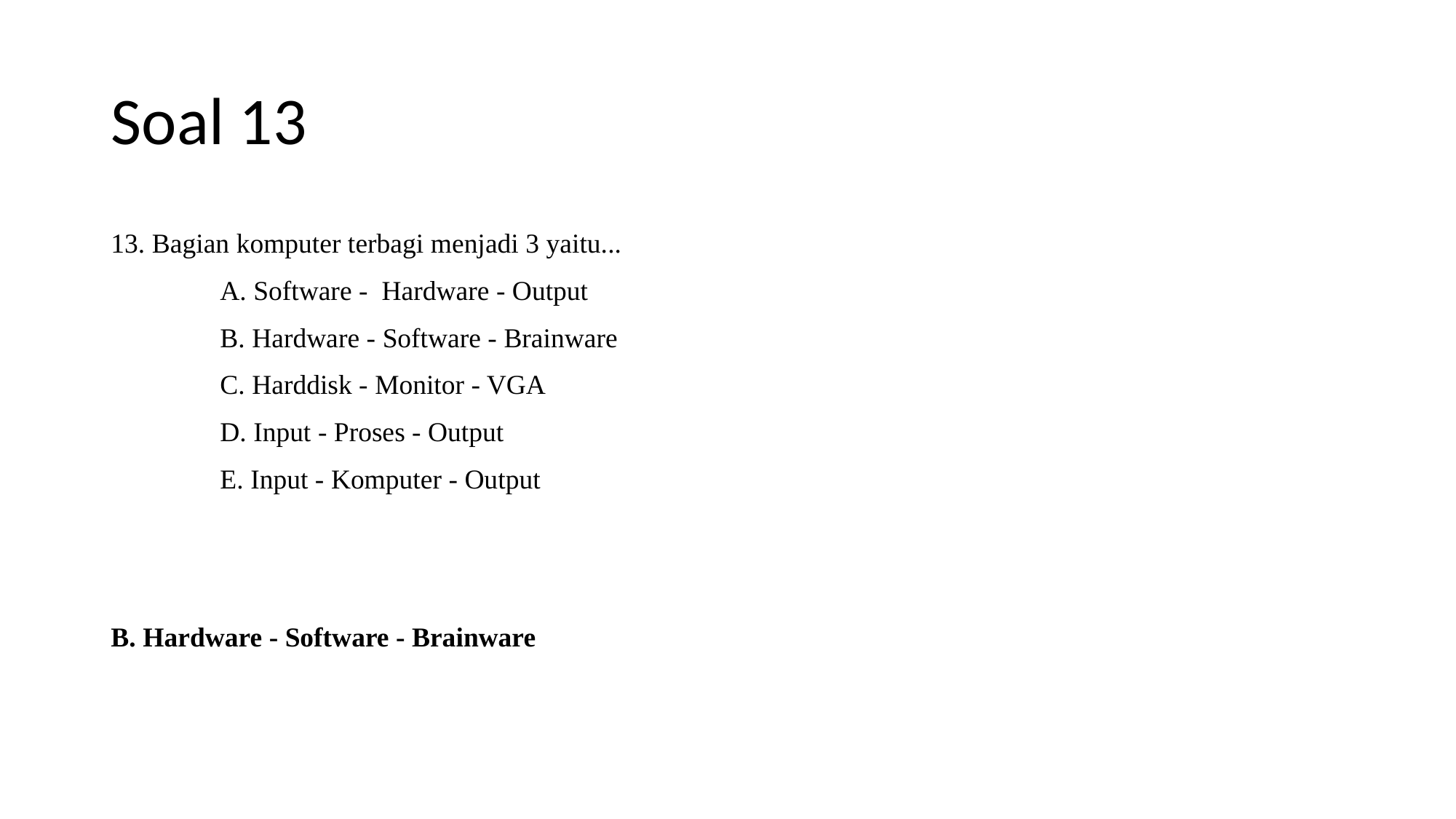

# Soal 13
13. Bagian komputer terbagi menjadi 3 yaitu...
	A. Software -  Hardware - Output
	B. Hardware - Software - Brainware
	C. Harddisk - Monitor - VGA
	D. Input - Proses - Output
	E. Input - Komputer - Output

B. Hardware - Software - Brainware